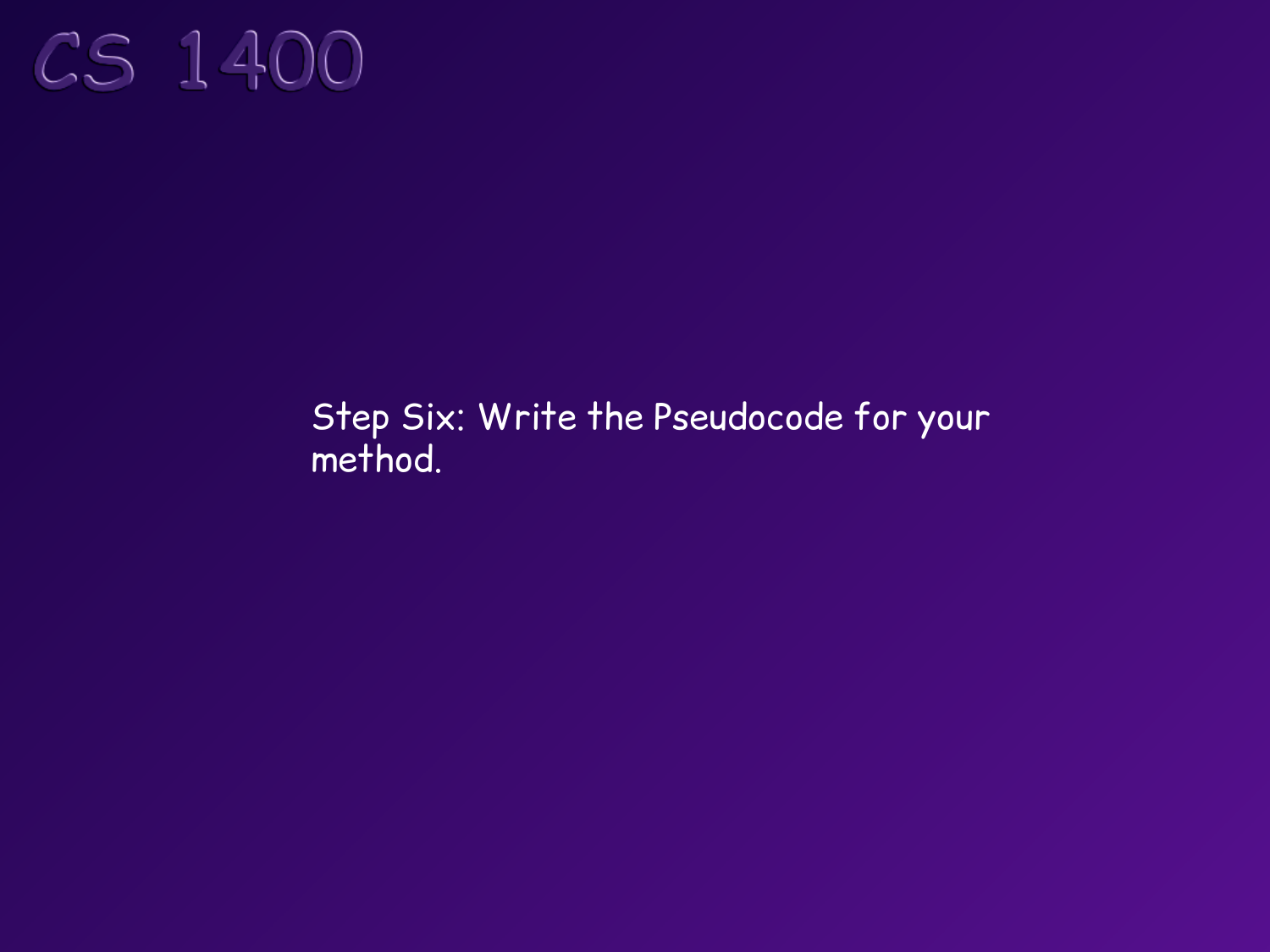

Step Six: Write the Pseudocode for your
method.